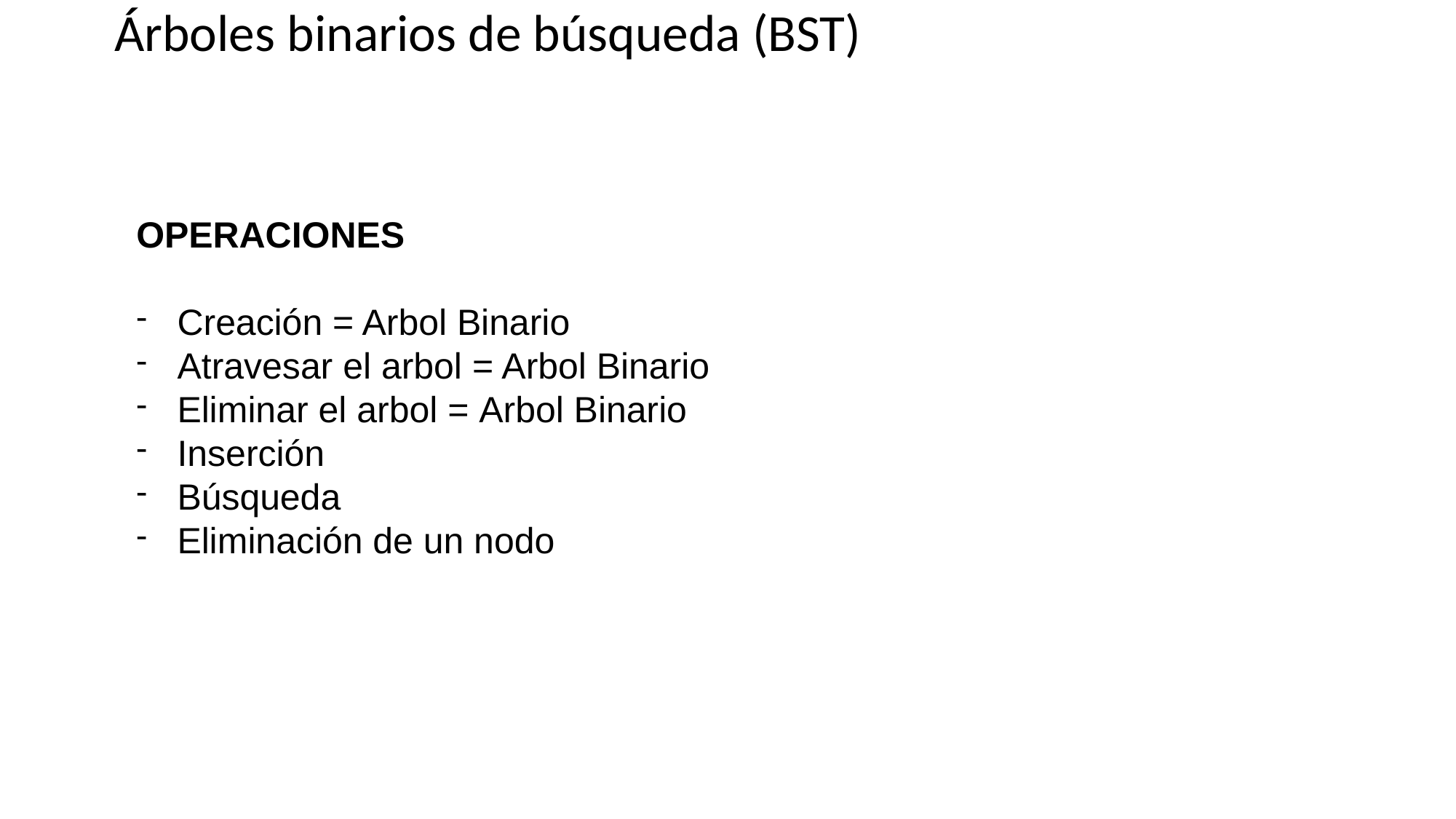

# Árboles binarios de búsqueda (BST)
OPERACIONES

Creación = Arbol Binario
Atravesar el arbol = Arbol Binario
Eliminar el arbol = Arbol Binario
Inserción
Búsqueda
Eliminación de un nodo